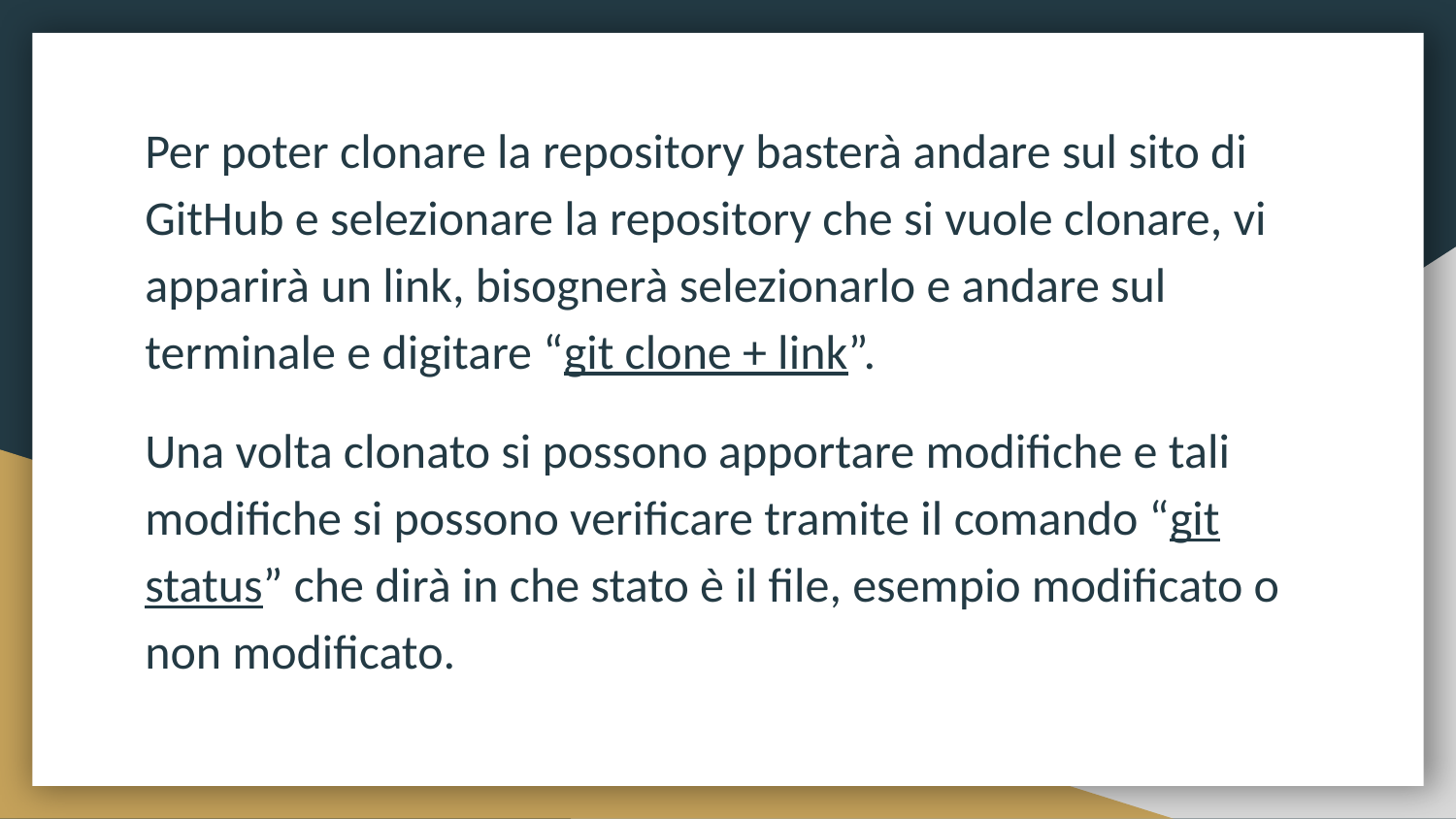

Per poter clonare la repository basterà andare sul sito di GitHub e selezionare la repository che si vuole clonare, vi apparirà un link, bisognerà selezionarlo e andare sul terminale e digitare “git clone + link”.
Una volta clonato si possono apportare modifiche e tali modifiche si possono verificare tramite il comando “git status” che dirà in che stato è il file, esempio modificato o non modificato.